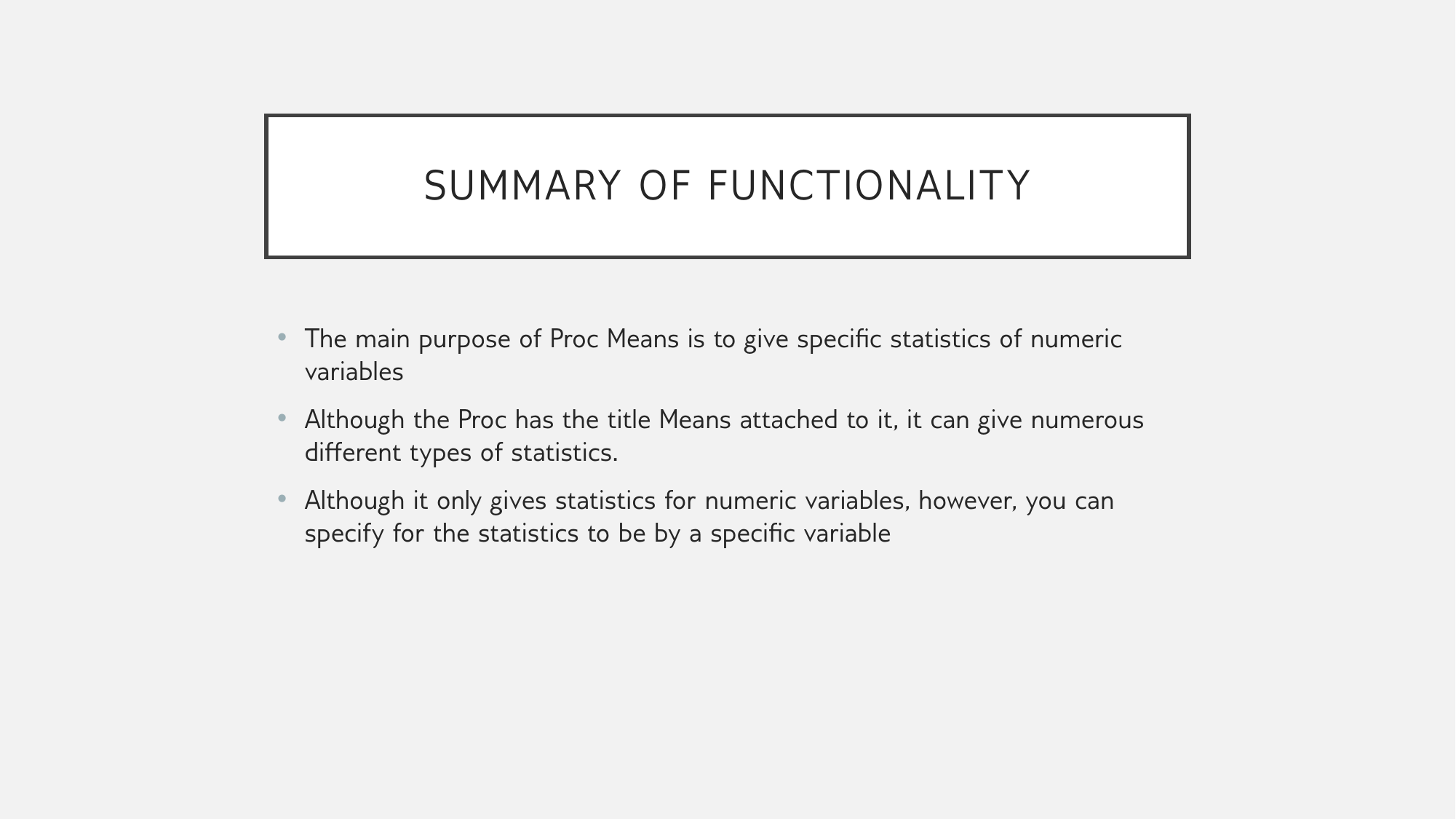

# Summary of functionality
The main purpose of Proc Means is to give specific statistics of numeric variables
Although the Proc has the title Means attached to it, it can give numerous different types of statistics.
Although it only gives statistics for numeric variables, however, you can specify for the statistics to be by a specific variable